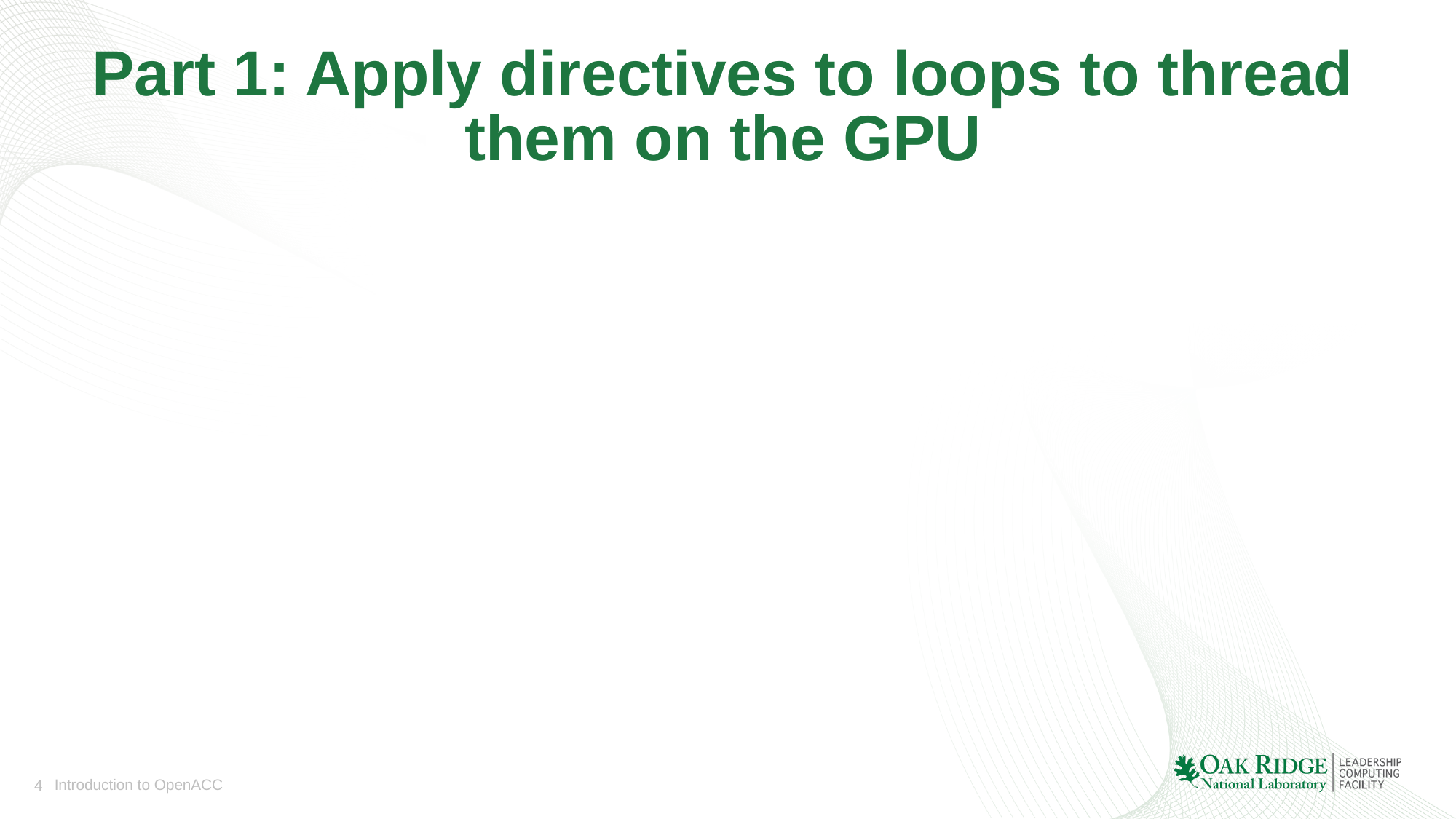

# Part 1: Apply directives to loops to thread them on the GPU